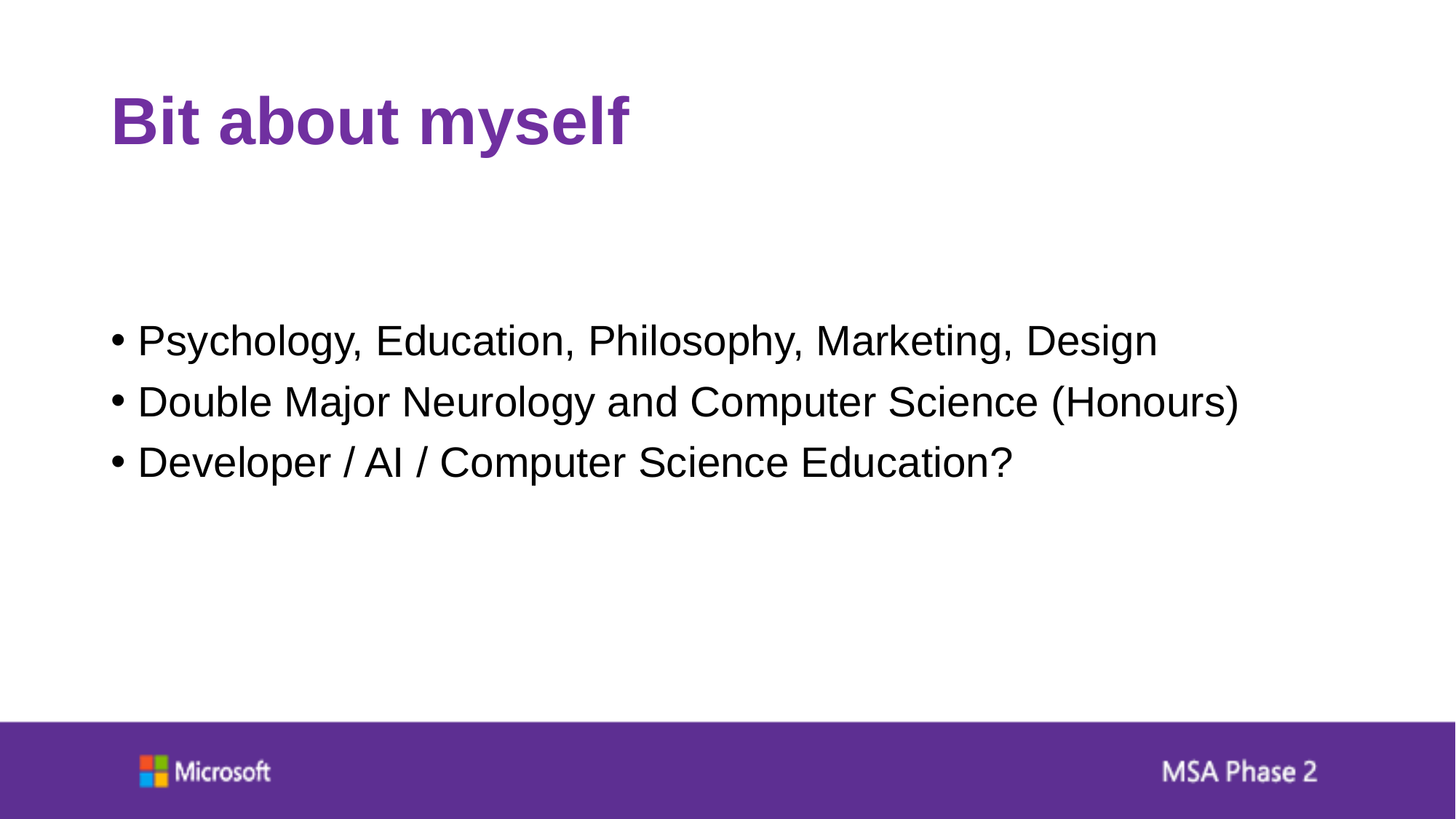

# Bit about myself
Psychology, Education, Philosophy, Marketing, Design
Double Major Neurology and Computer Science (Honours)
Developer / AI / Computer Science Education?